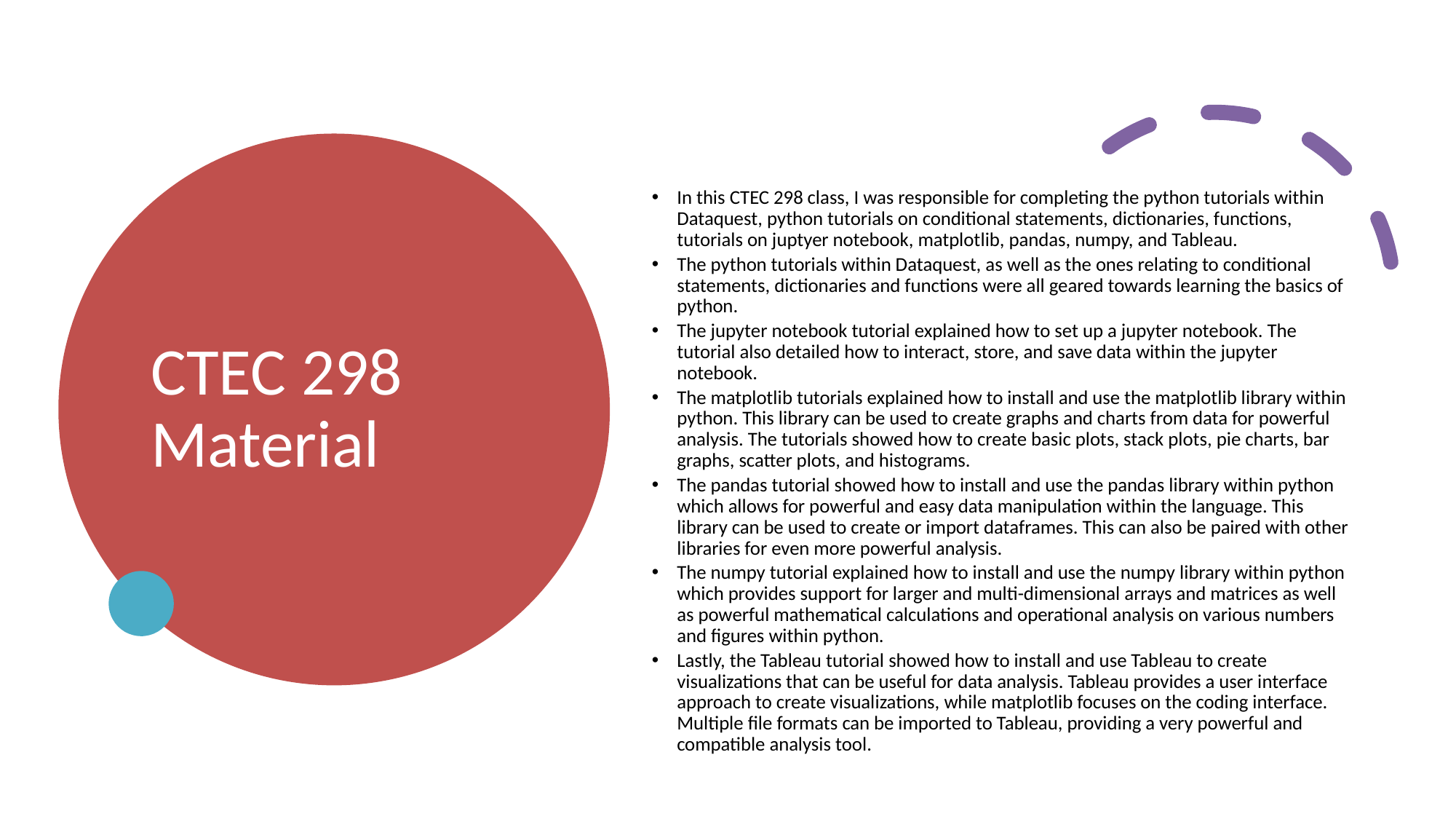

# CTEC 298 Material
In this CTEC 298 class, I was responsible for completing the python tutorials within Dataquest, python tutorials on conditional statements, dictionaries, functions, tutorials on juptyer notebook, matplotlib, pandas, numpy, and Tableau.
The python tutorials within Dataquest, as well as the ones relating to conditional statements, dictionaries and functions were all geared towards learning the basics of python.
The jupyter notebook tutorial explained how to set up a jupyter notebook. The tutorial also detailed how to interact, store, and save data within the jupyter notebook.
The matplotlib tutorials explained how to install and use the matplotlib library within python. This library can be used to create graphs and charts from data for powerful analysis. The tutorials showed how to create basic plots, stack plots, pie charts, bar graphs, scatter plots, and histograms.
The pandas tutorial showed how to install and use the pandas library within python which allows for powerful and easy data manipulation within the language. This library can be used to create or import dataframes. This can also be paired with other libraries for even more powerful analysis.
The numpy tutorial explained how to install and use the numpy library within python which provides support for larger and multi-dimensional arrays and matrices as well as powerful mathematical calculations and operational analysis on various numbers and figures within python.
Lastly, the Tableau tutorial showed how to install and use Tableau to create visualizations that can be useful for data analysis. Tableau provides a user interface approach to create visualizations, while matplotlib focuses on the coding interface. Multiple file formats can be imported to Tableau, providing a very powerful and compatible analysis tool.